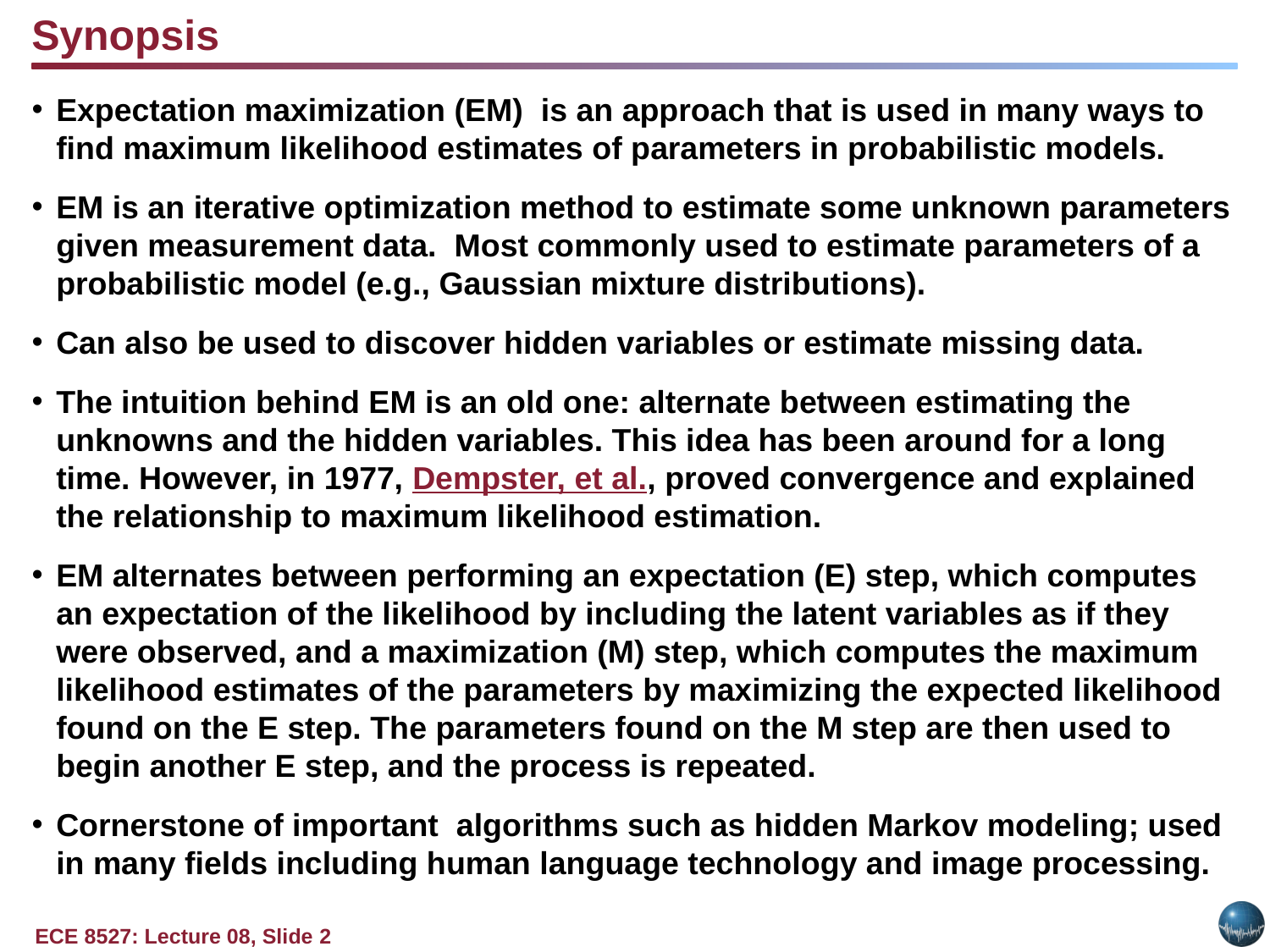

Synopsis

Expectation maximization (EM)  is an approach that is used in many ways to find maximum likelihood estimates of parameters in probabilistic models.
EM is an iterative optimization method to estimate some unknown parameters given measurement data.  Most commonly used to estimate parameters of a probabilistic model (e.g., Gaussian mixture distributions).
Can also be used to discover hidden variables or estimate missing data.
The intuition behind EM is an old one: alternate between estimating the unknowns and the hidden variables. This idea has been around for a long time. However, in 1977, Dempster, et al., proved convergence and explained the relationship to maximum likelihood estimation.
EM alternates between performing an expectation (E) step, which computes an expectation of the likelihood by including the latent variables as if they were observed, and a maximization (M) step, which computes the maximum likelihood estimates of the parameters by maximizing the expected likelihood found on the E step. The parameters found on the M step are then used to begin another E step, and the process is repeated.
Cornerstone of important  algorithms such as hidden Markov modeling; used in many fields including human language technology and image processing.